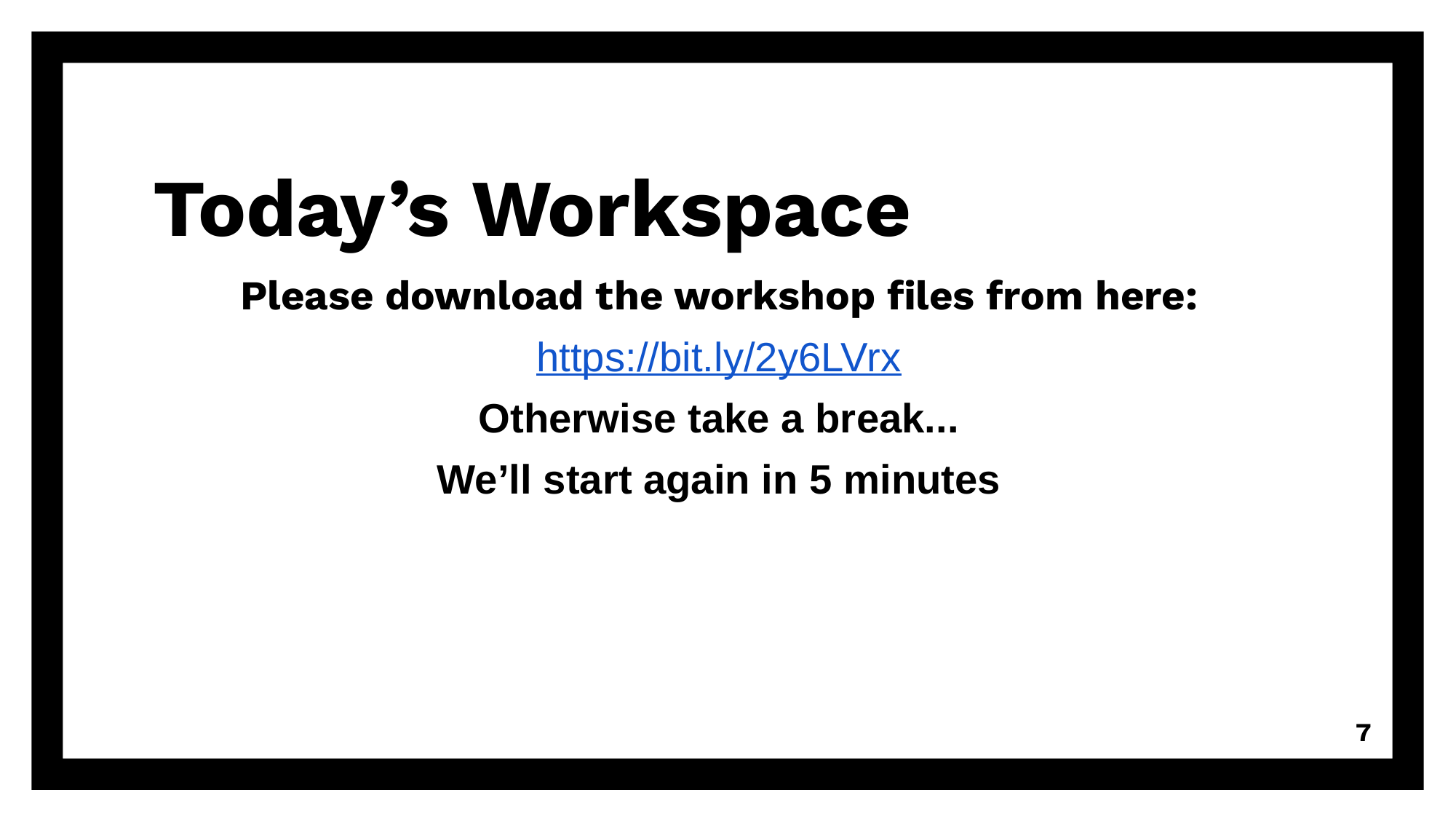

# Today’s Workspace
Please download the workshop files from here:
https://bit.ly/2y6LVrx
Otherwise take a break...
We’ll start again in 5 minutes
7